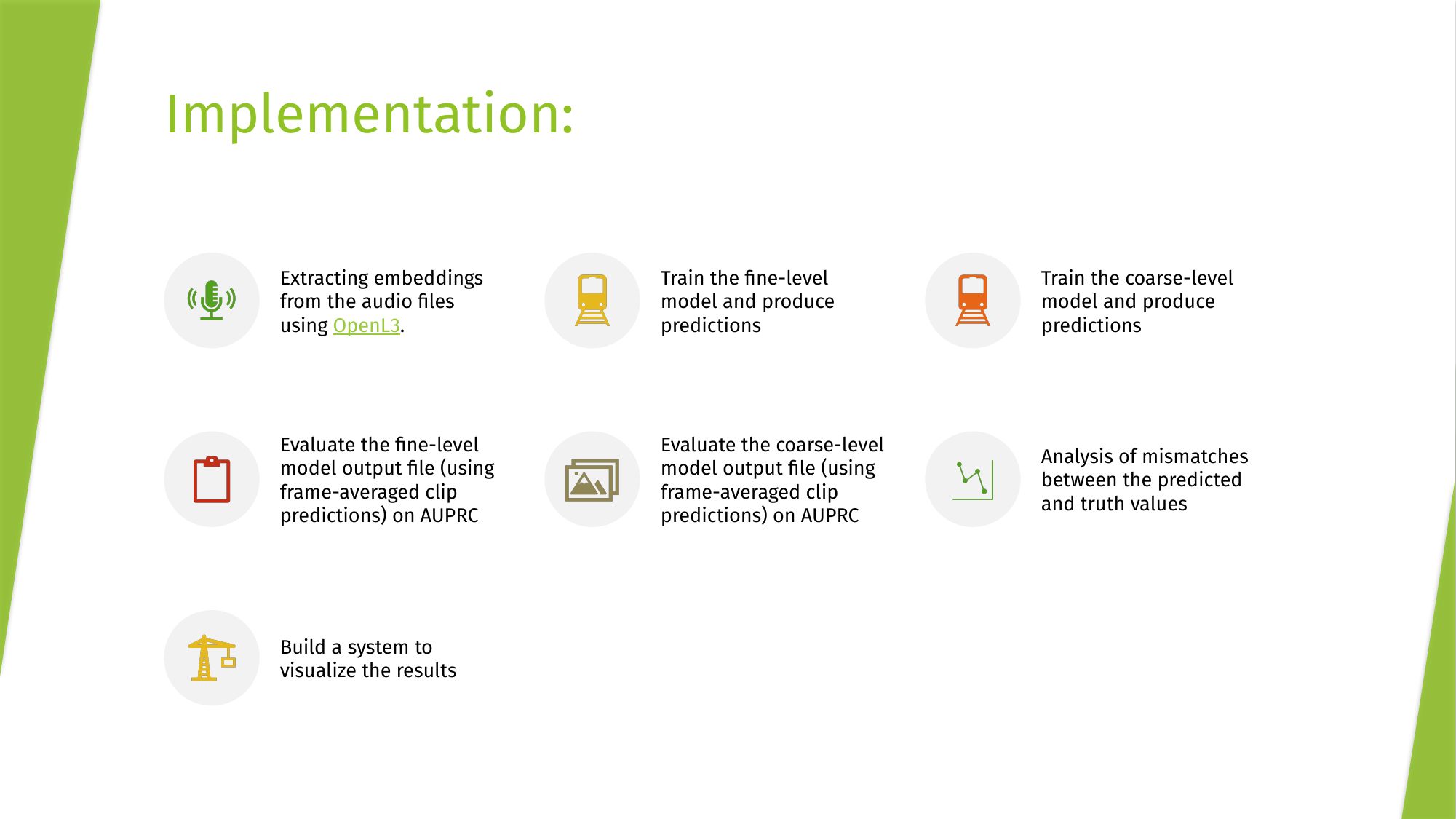

# Implementation:
Extracting embeddings from the audio files using OpenL3.
Train the fine-level model and produce predictions
Train the coarse-level model and produce predictions
Evaluate the fine-level model output file (using frame-averaged clip predictions) on AUPRC
Evaluate the coarse-level model output file (using frame-averaged clip predictions) on AUPRC
Analysis of mismatches between the predicted and truth values
Build a system to visualize the results